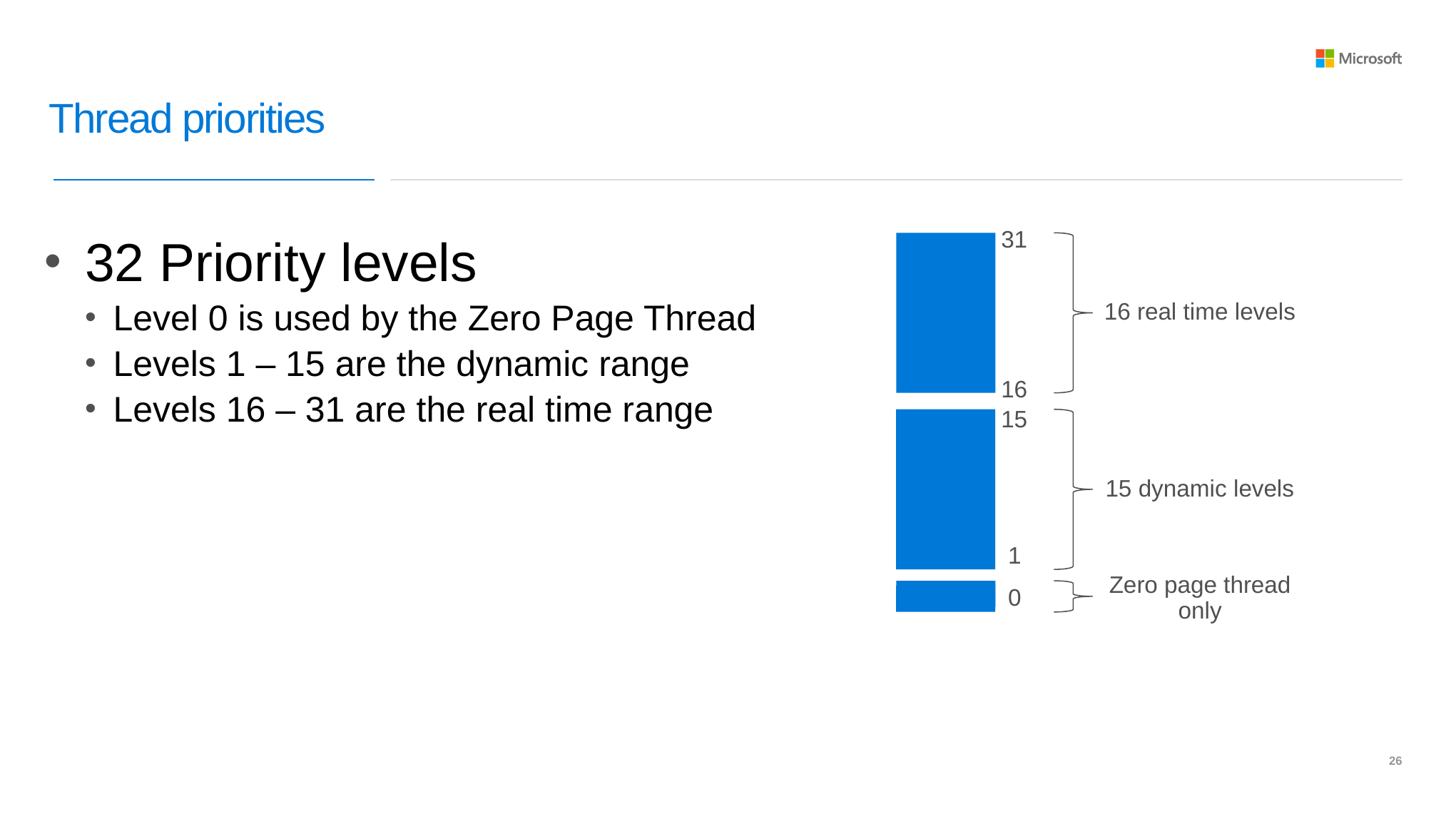

# Thread priorities
32 Priority levels
Level 0 is used by the Zero Page Thread
Levels 1 – 15 are the dynamic range
Levels 16 – 31 are the real time range
31

16 real time levels
16
15

15 dynamic levels
1
Zero page thread only

0
26